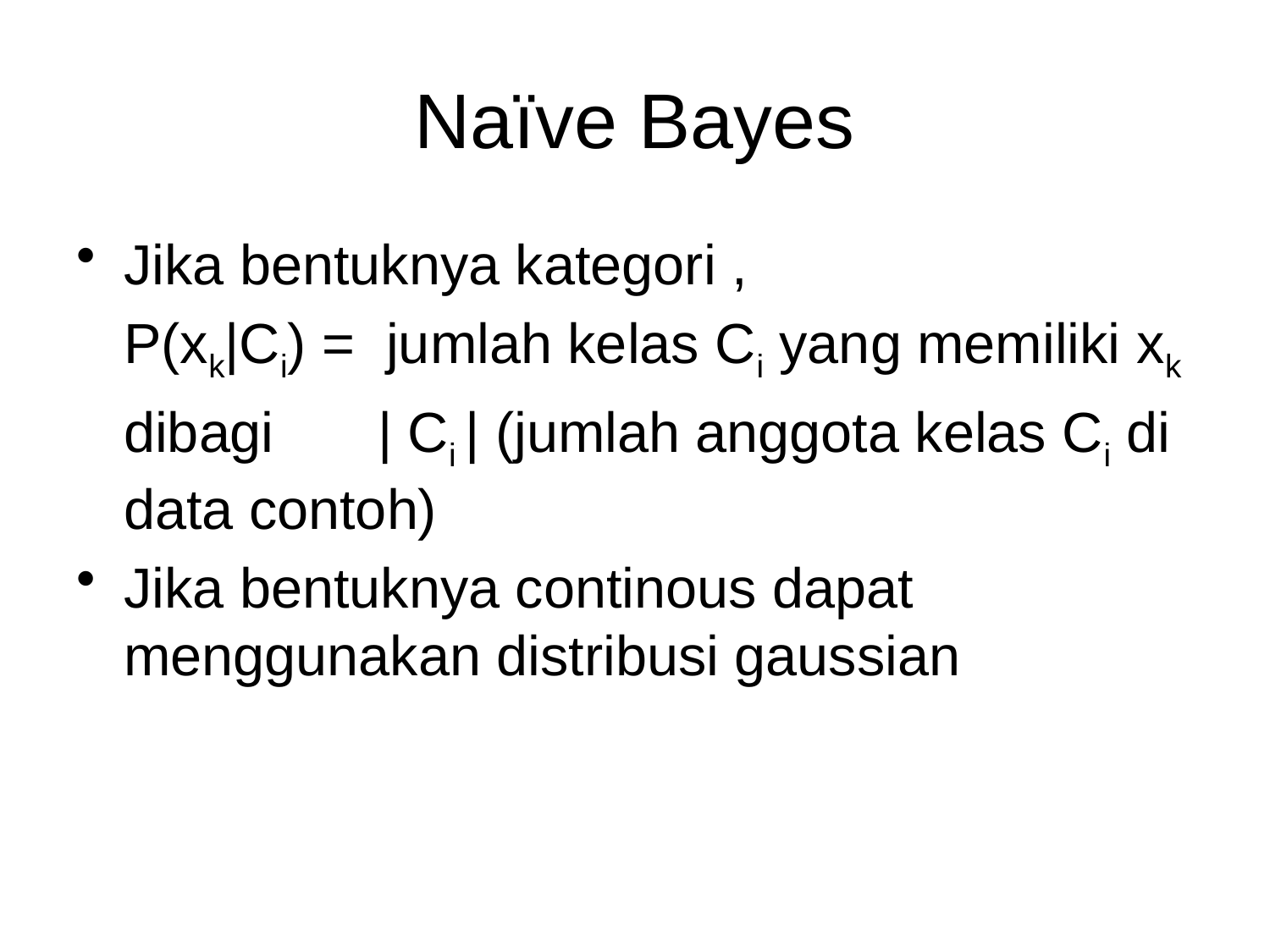

# Naïve Bayes
Jika bentuknya kategori ,
	P(xk|Ci) =  jumlah kelas Ci yang memiliki xk
	dibagi 	| Ci | (jumlah anggota kelas Ci di data contoh)
Jika bentuknya continous dapat menggunakan distribusi gaussian